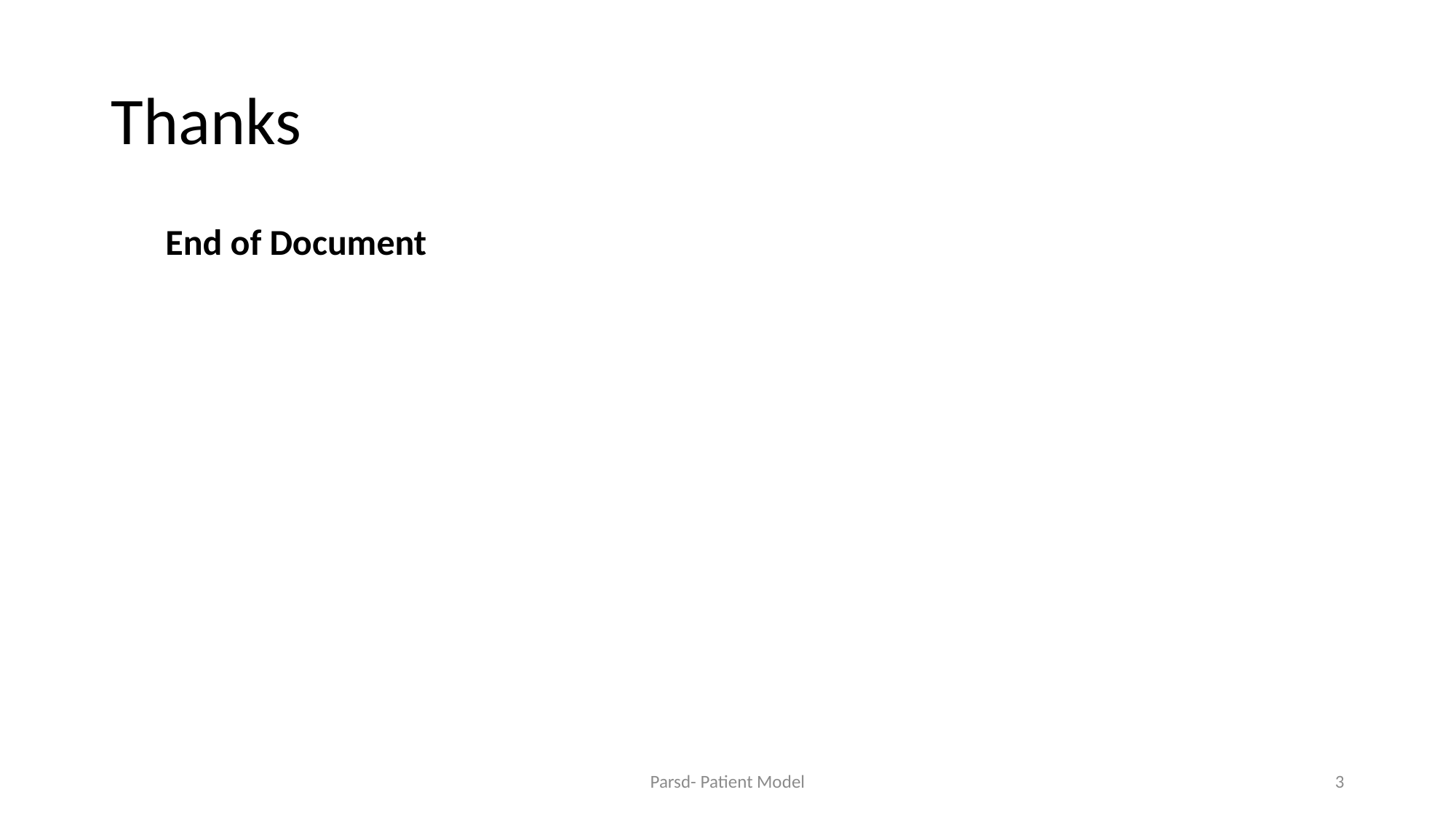

# Thanks
End of Document

Parsd- Patient Model
3